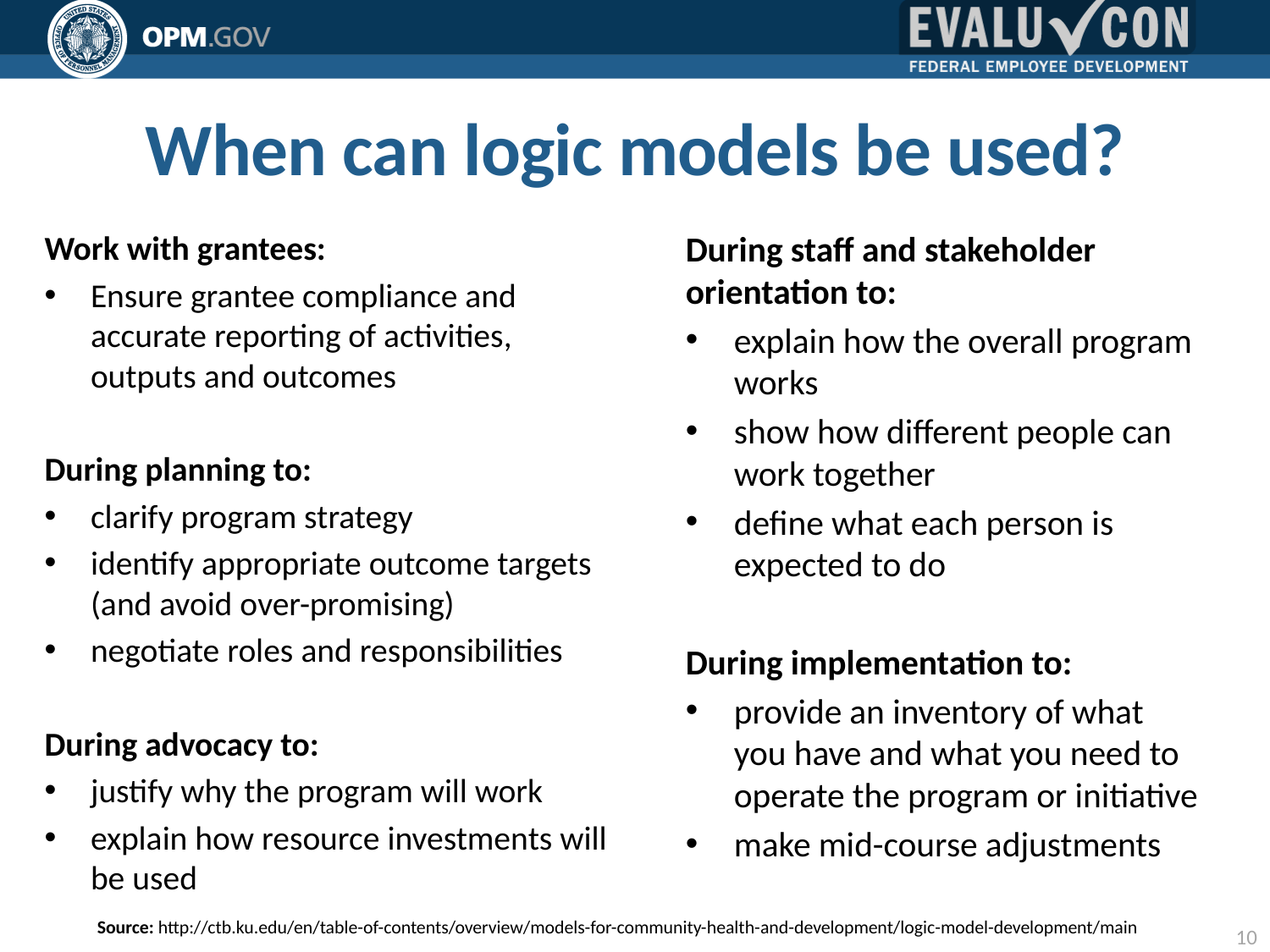

# When can logic models be used?
Work with grantees:
Ensure grantee compliance and accurate reporting of activities, outputs and outcomes

During planning to:
clarify program strategy
identify appropriate outcome targets (and avoid over-promising)
negotiate roles and responsibilities

During advocacy to:
justify why the program will work
explain how resource investments will be used

During staff and stakeholder orientation to:
explain how the overall program works
show how different people can work together
define what each person is expected to do

During implementation to:
provide an inventory of what you have and what you need to operate the program or initiative
make mid-course adjustments

Source: http://ctb.ku.edu/en/table-of-contents/overview/models-for-community-health-and-development/logic-model-development/main
10